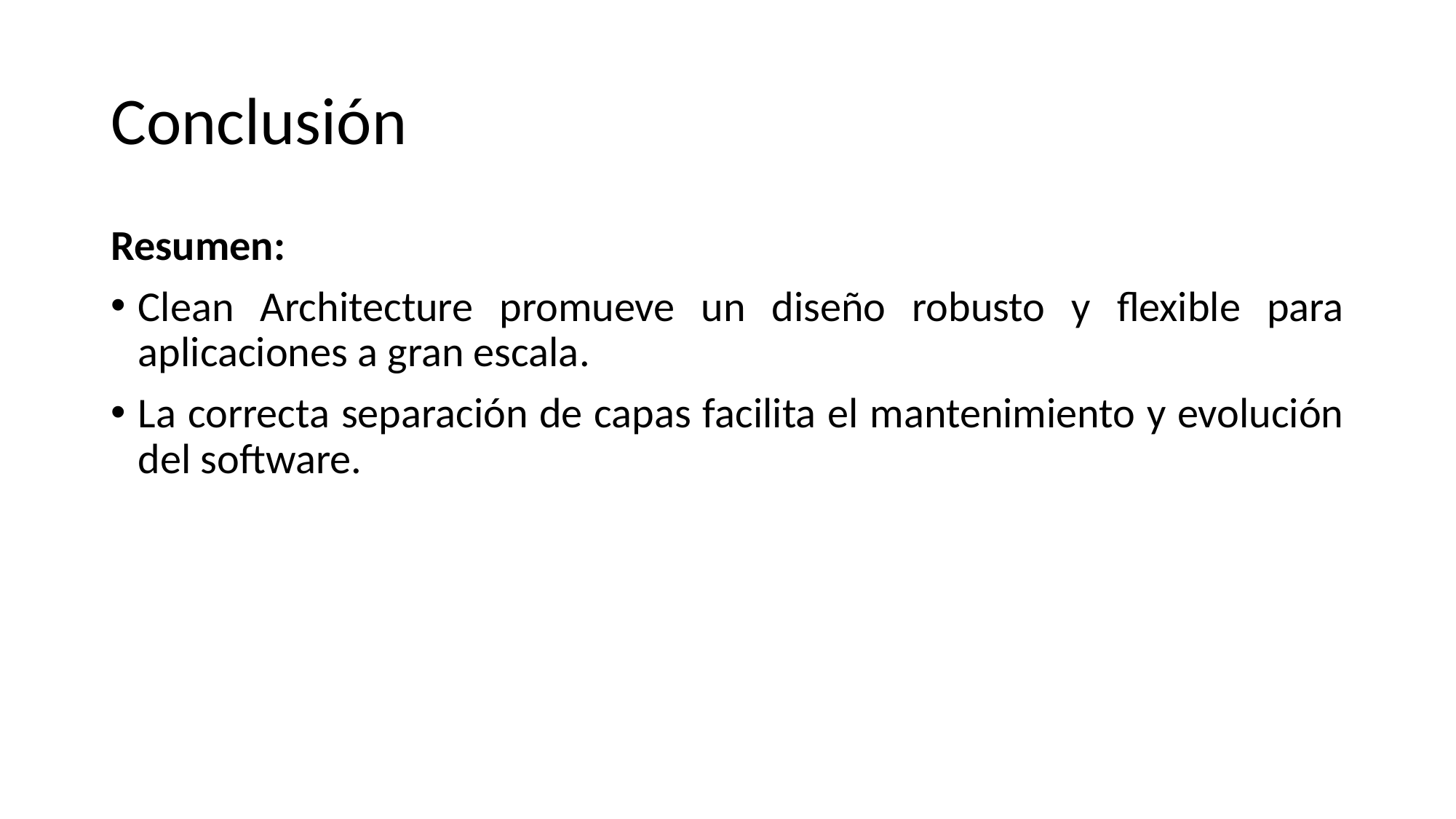

# Conclusión
Resumen:
Clean Architecture promueve un diseño robusto y flexible para aplicaciones a gran escala.
La correcta separación de capas facilita el mantenimiento y evolución del software.